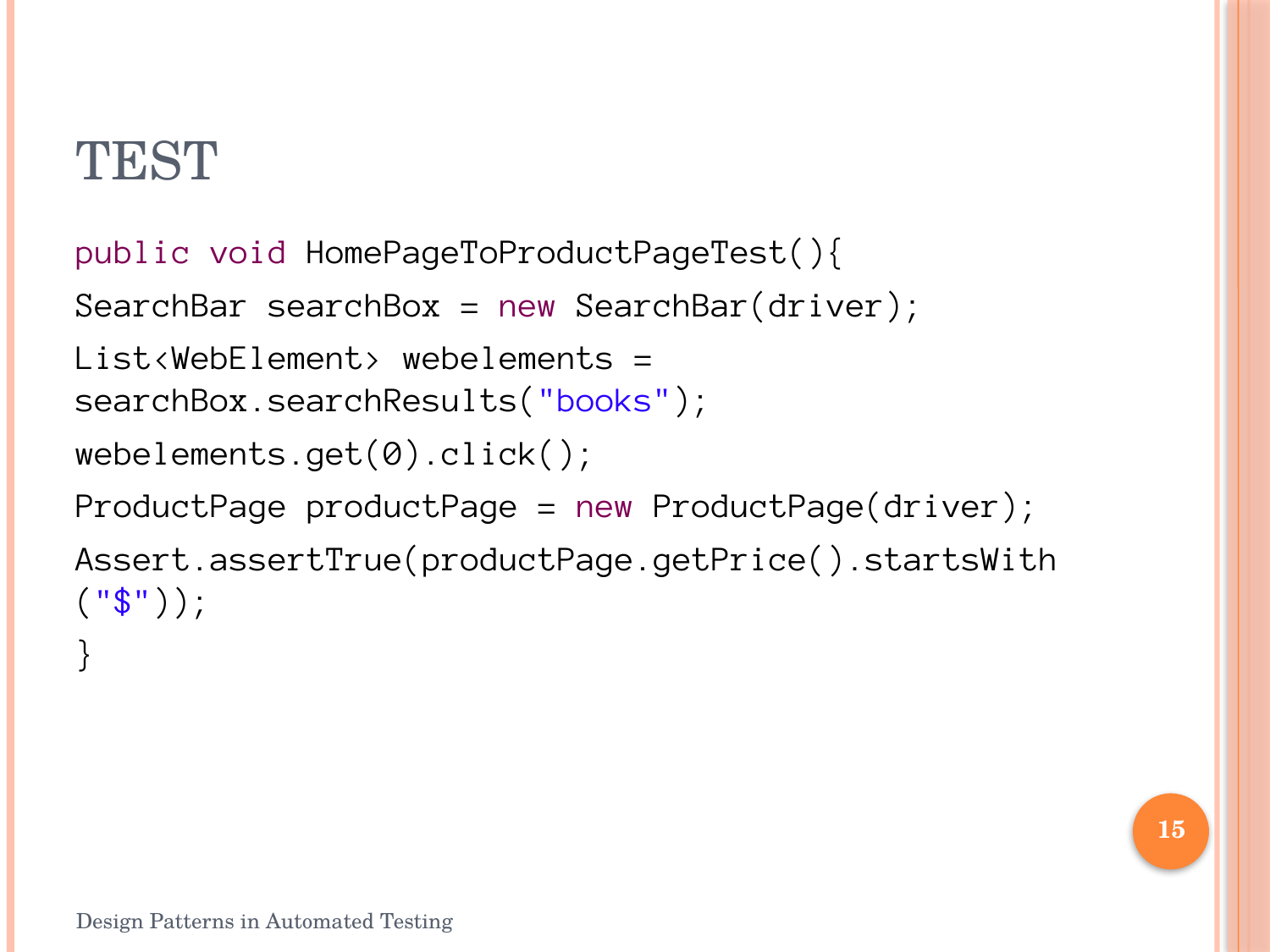

# Test
public void HomePageToProductPageTest(){
SearchBar searchBox = new SearchBar(driver);
List<WebElement> webelements = 	searchBox.searchResults("books");
webelements.get(0).click();
ProductPage productPage = new ProductPage(driver);
Assert.assertTrue(productPage.getPrice().startsWith("$"));
}
15
Design Patterns in Automated Testing